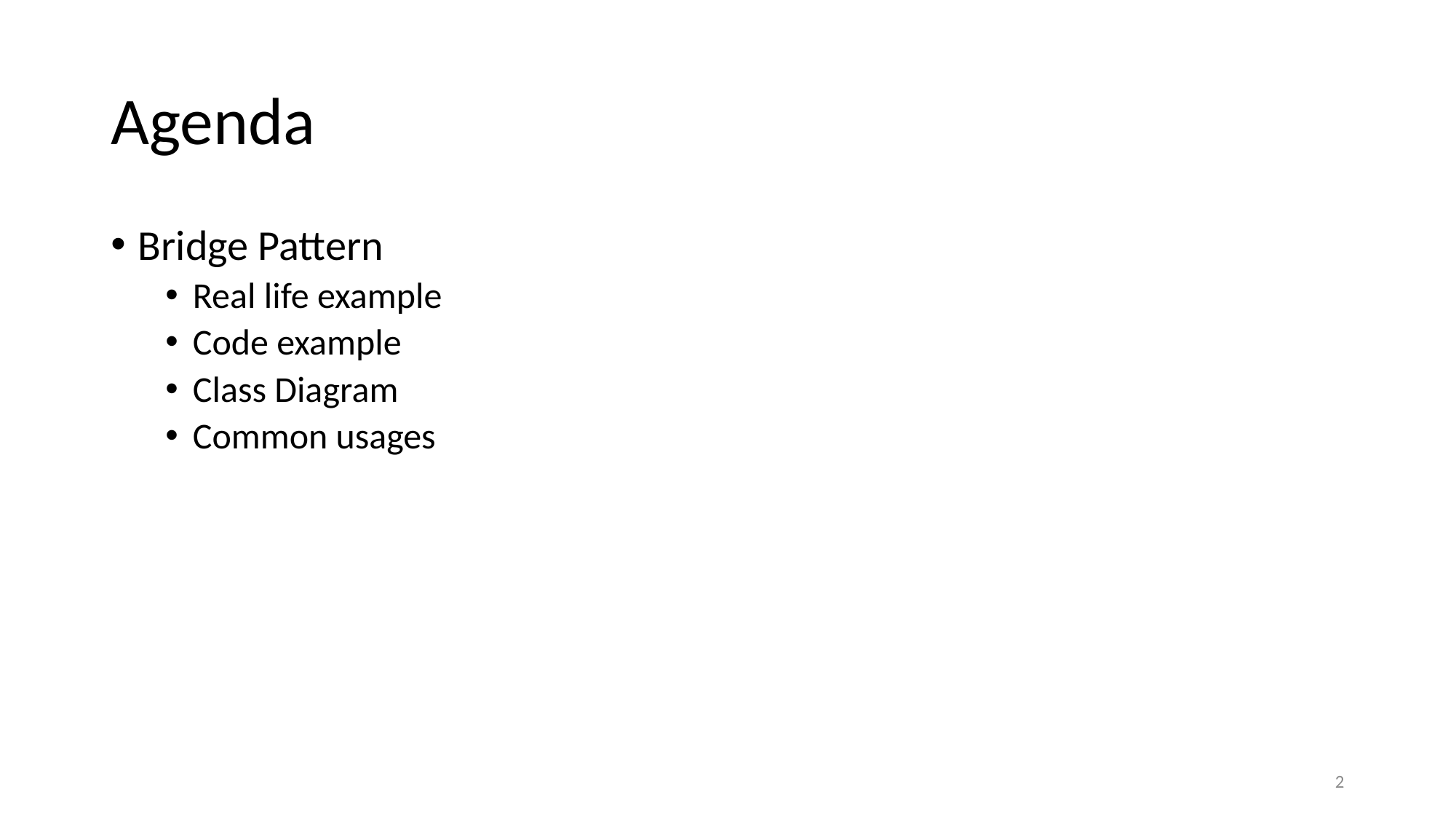

# Agenda
Bridge Pattern
Real life example
Code example
Class Diagram
Common usages
2